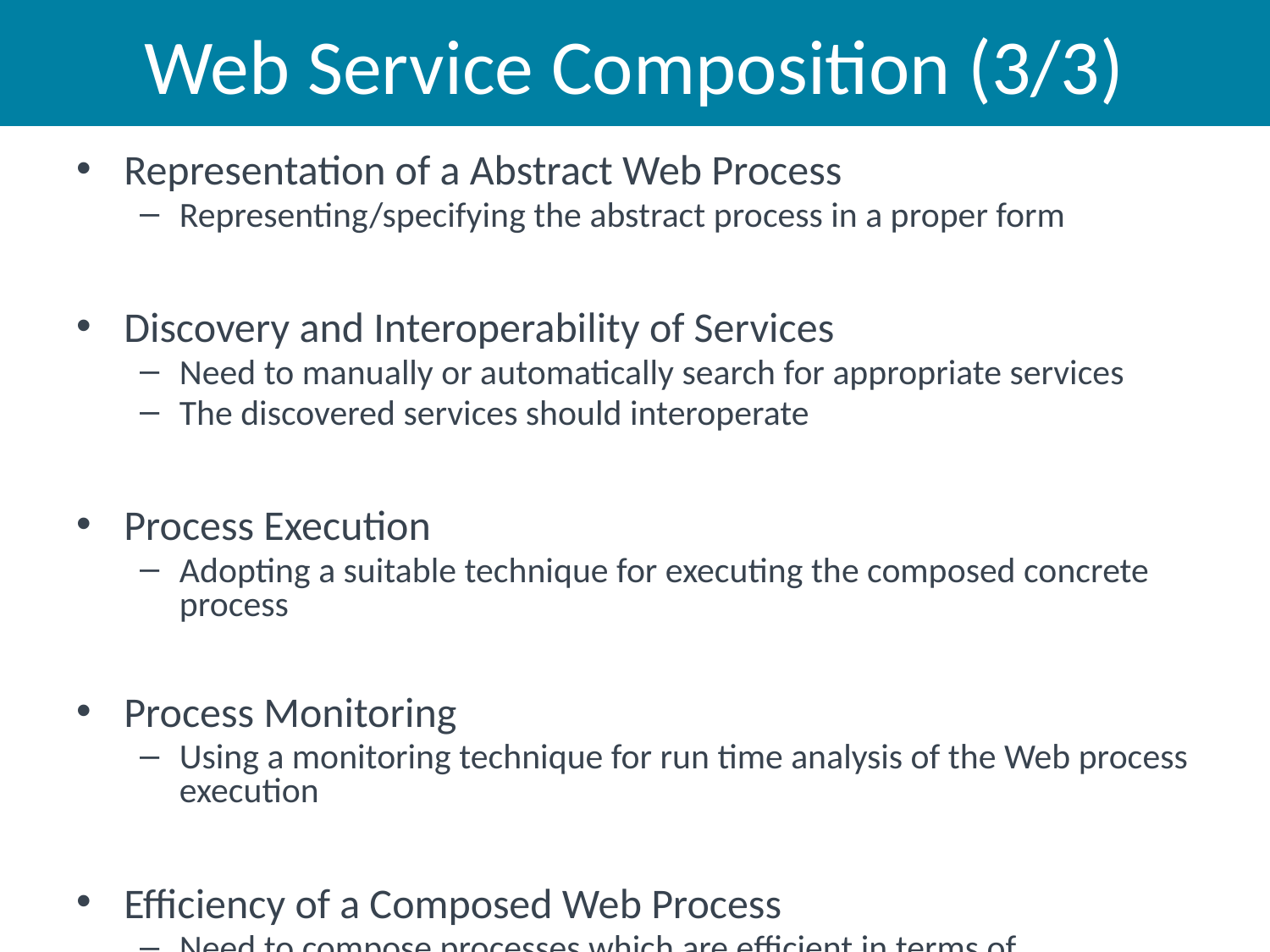

# Web Service Composition (3/3)
Representation of a Abstract Web Process
Representing/specifying the abstract process in a proper form

Discovery and Interoperability of Services
Need to manually or automatically search for appropriate services
The discovered services should interoperate

Process Execution
Adopting a suitable technique for executing the composed concrete process

Process Monitoring
Using a monitoring technique for run time analysis of the Web process execution

Efficiency of a Composed Web Process
Need to compose processes which are efficient in terms of performance